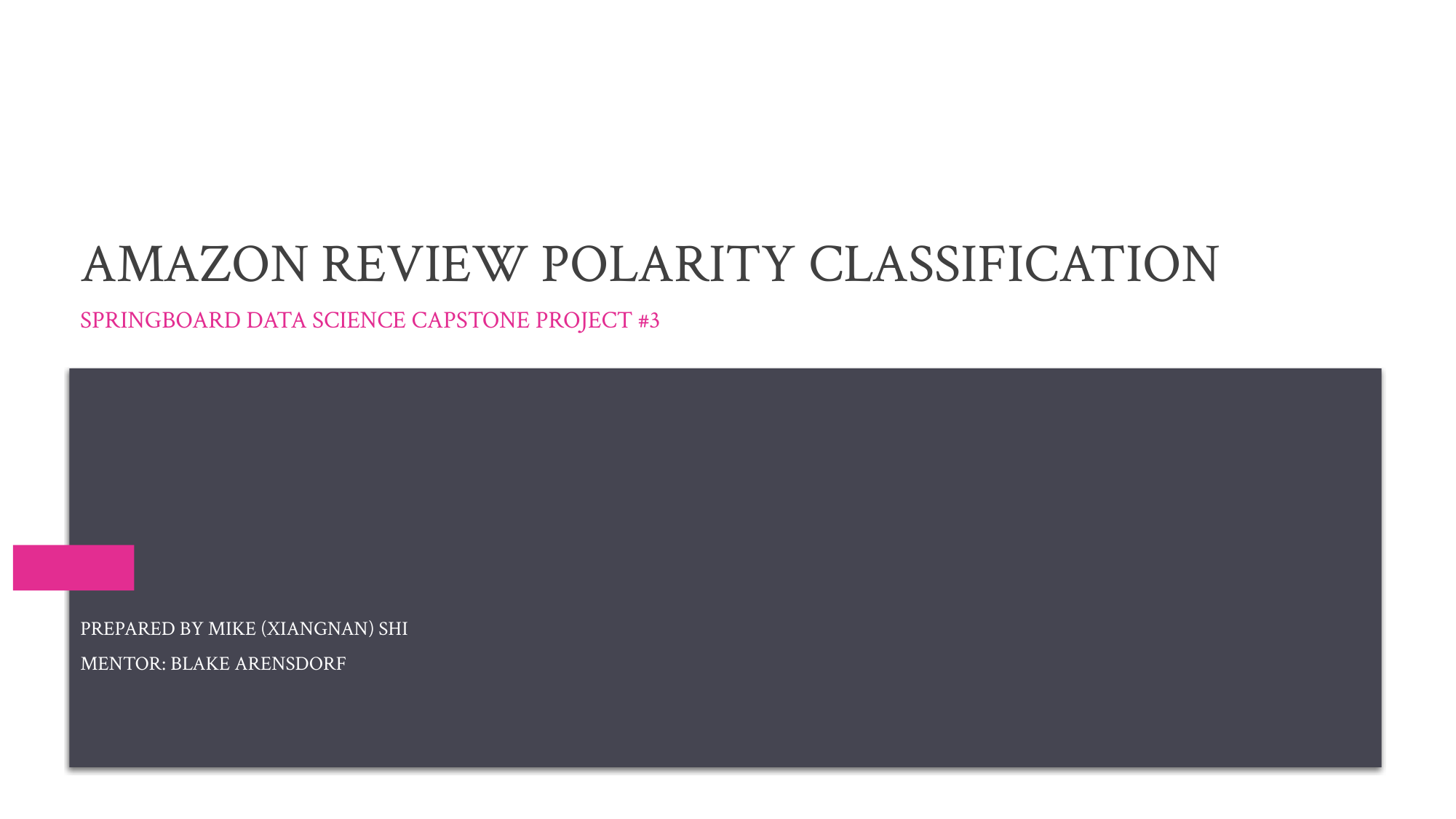

# AMAZON REVIEW POLARITY CLASSIFICATION
Springboard data science capstone project #3
Prepared by Mike (Xiangnan) Shi
Mentor: Blake arensdorf